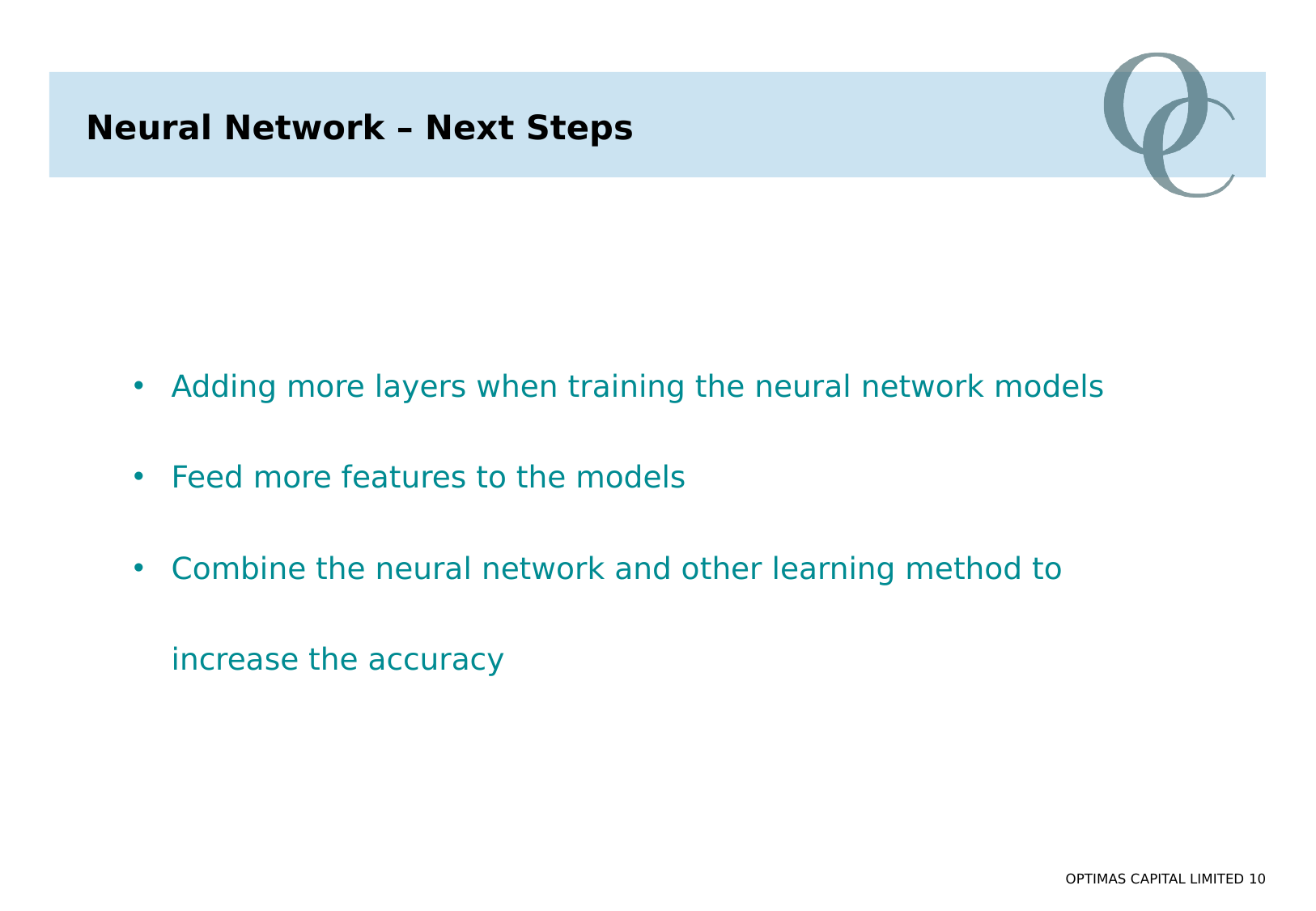

Neural Network – Next Steps
Adding more layers when training the neural network models
Feed more features to the models
Combine the neural network and other learning method to increase the accuracy
OPTIMAS CAPITAL LIMITED 10